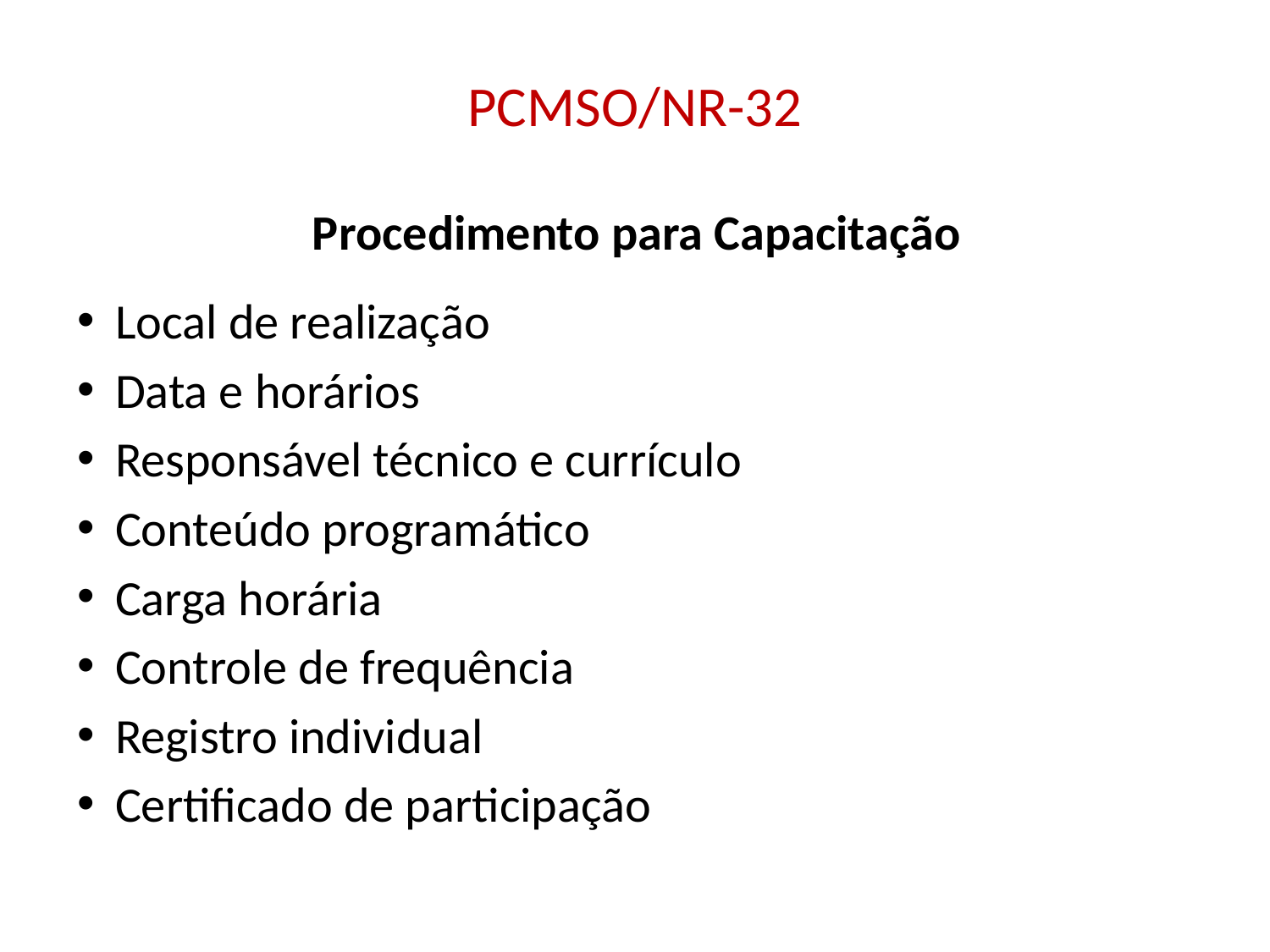

# PCMSO/NR-32
Procedimento para Capacitação

Local de realização
Data e horários
Responsável técnico e currículo
Conteúdo programático
Carga horária
Controle de frequência
Registro individual
Certificado de participação